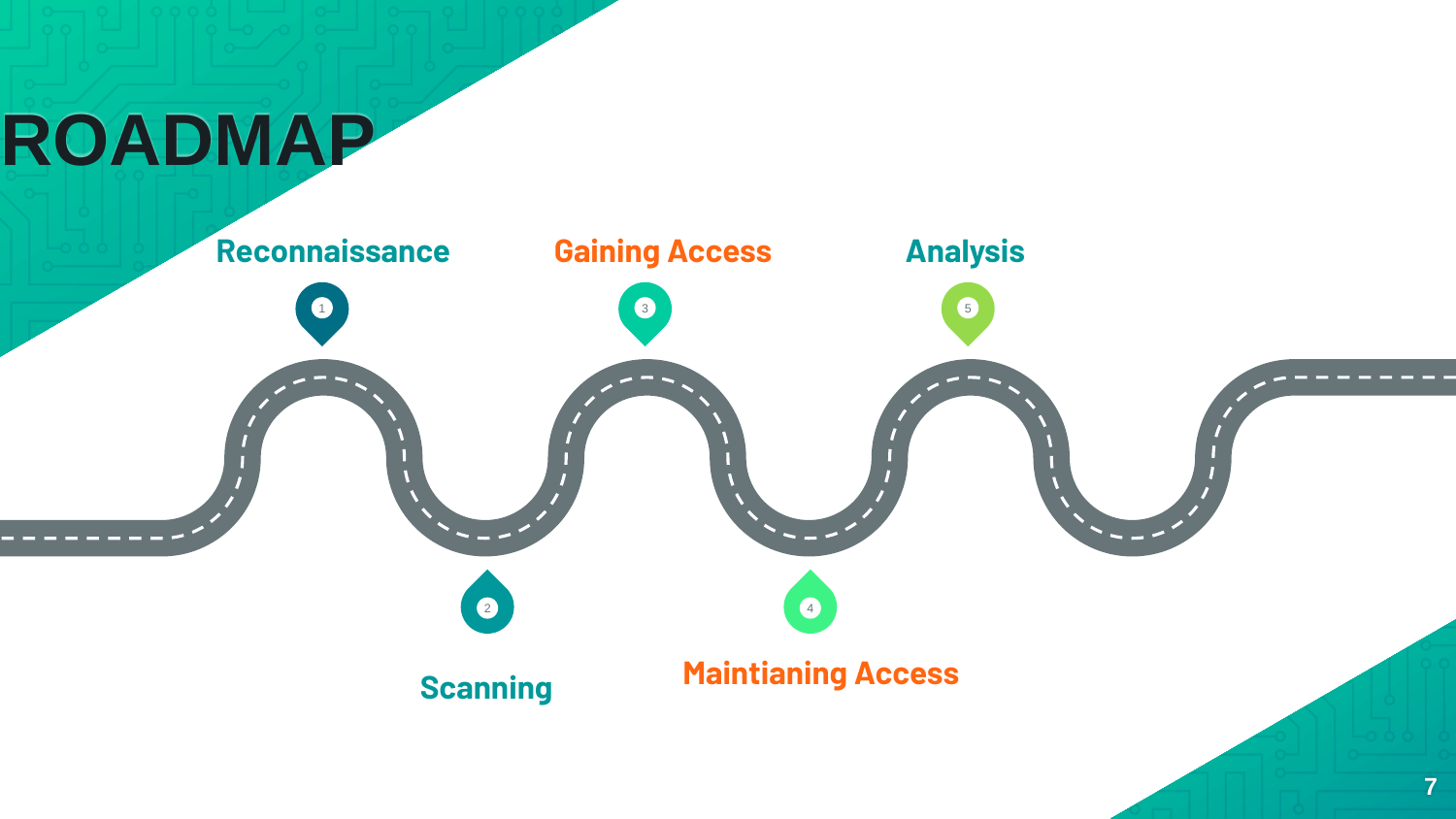

# ROADMAP
Reconnaissance
Gaining Access
Analysis

1

3

5

2

4
Maintianing Access
Scanning
7